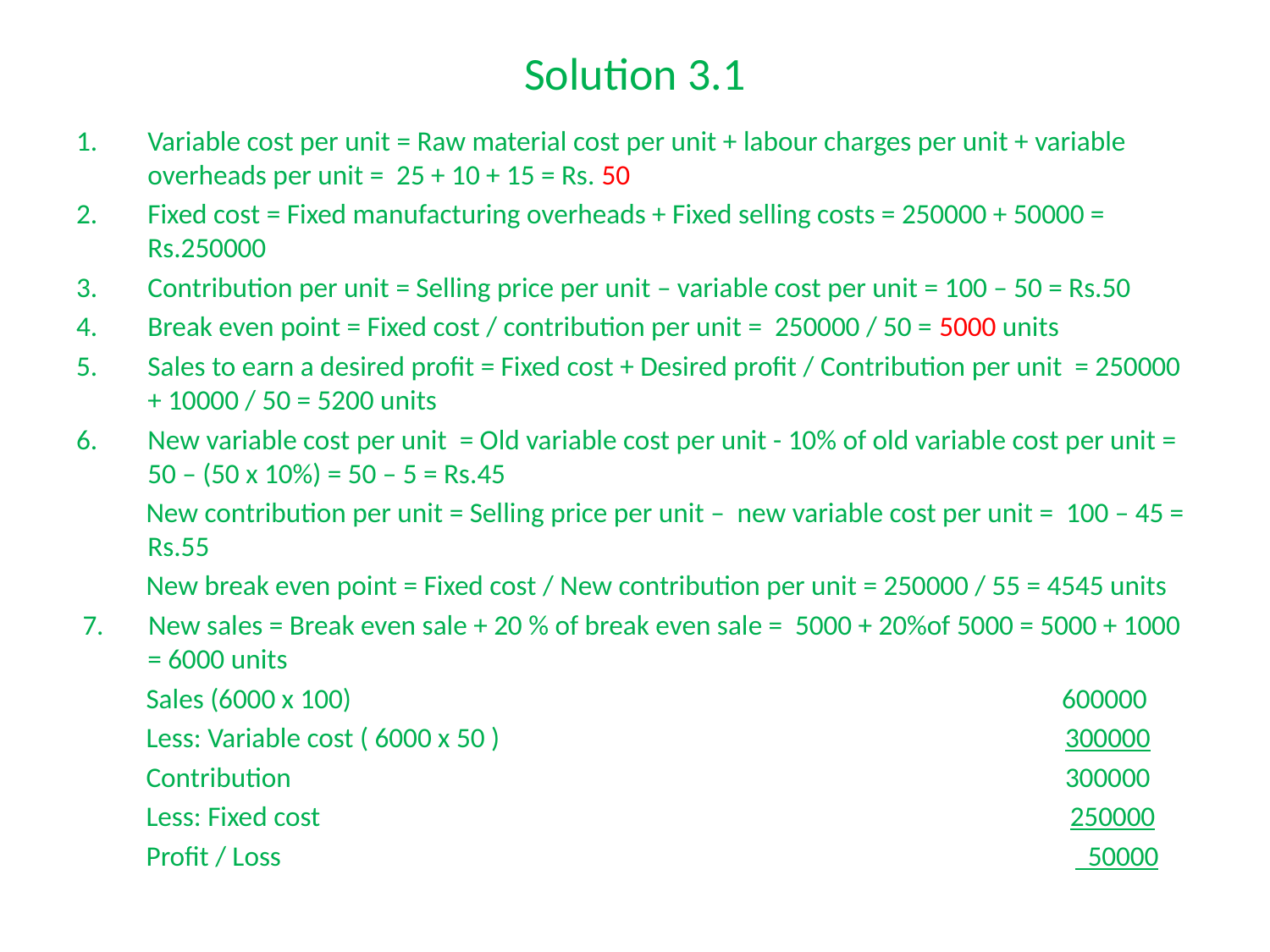

# Solution 3.1
Variable cost per unit = Raw material cost per unit + labour charges per unit + variable overheads per unit =  25 + 10 + 15 = Rs. 50
Fixed cost = Fixed manufacturing overheads + Fixed selling costs = 250000 + 50000 = Rs.250000
Contribution per unit = Selling price per unit – variable cost per unit = 100 – 50 = Rs.50
Break even point = Fixed cost / contribution per unit =  250000 / 50 = 5000 units
Sales to earn a desired profit = Fixed cost + Desired profit / Contribution per unit  = 250000 + 10000 / 50 = 5200 units
New variable cost per unit  = Old variable cost per unit - 10% of old variable cost per unit =  50 – (50 x 10%) = 50 – 5 = Rs.45
           New contribution per unit = Selling price per unit –  new variable cost per unit =  100 – 45 = Rs.55
           New break even point = Fixed cost / New contribution per unit = 250000 / 55 = 4545 units
 7.       New sales = Break even sale + 20 % of break even sale =  5000 + 20%of 5000 = 5000 + 1000 = 6000 units
           Sales (6000 x 100)                                                                                                                600000
           Less: Variable cost ( 6000 x 50 )                                                                                         300000
           Contribution                                                                                                                          300000
           Less: Fixed cost                                                                                                                      250000
           Profit / Loss                                                                                                                               50000